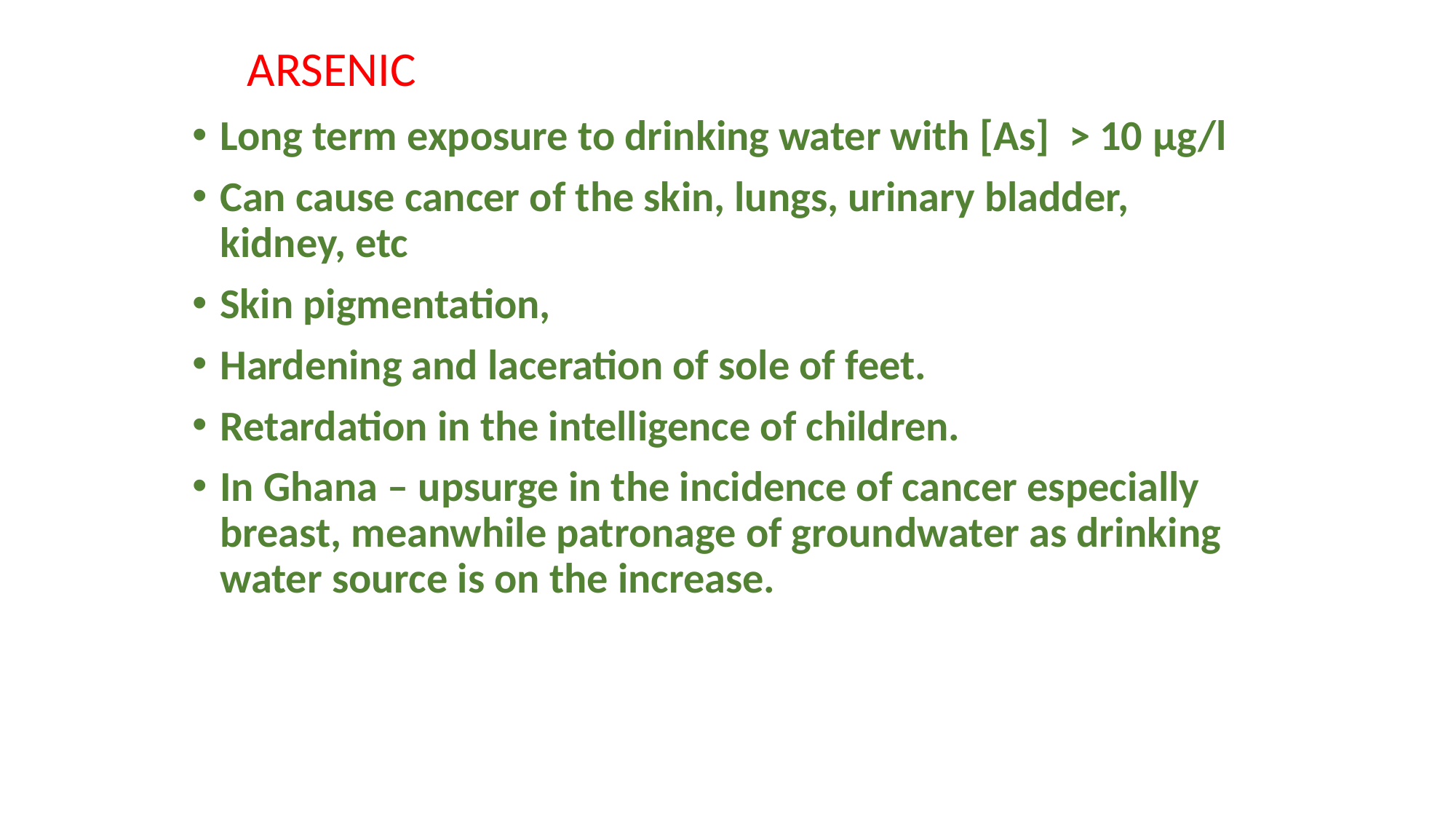

# ARSENIC
Long term exposure to drinking water with [As]  > 10 μg/l
Can cause cancer of the skin, lungs, urinary bladder, kidney, etc
Skin pigmentation,
Hardening and laceration of sole of feet.
Retardation in the intelligence of children.
In Ghana – upsurge in the incidence of cancer especially breast, meanwhile patronage of groundwater as drinking water source is on the increase.